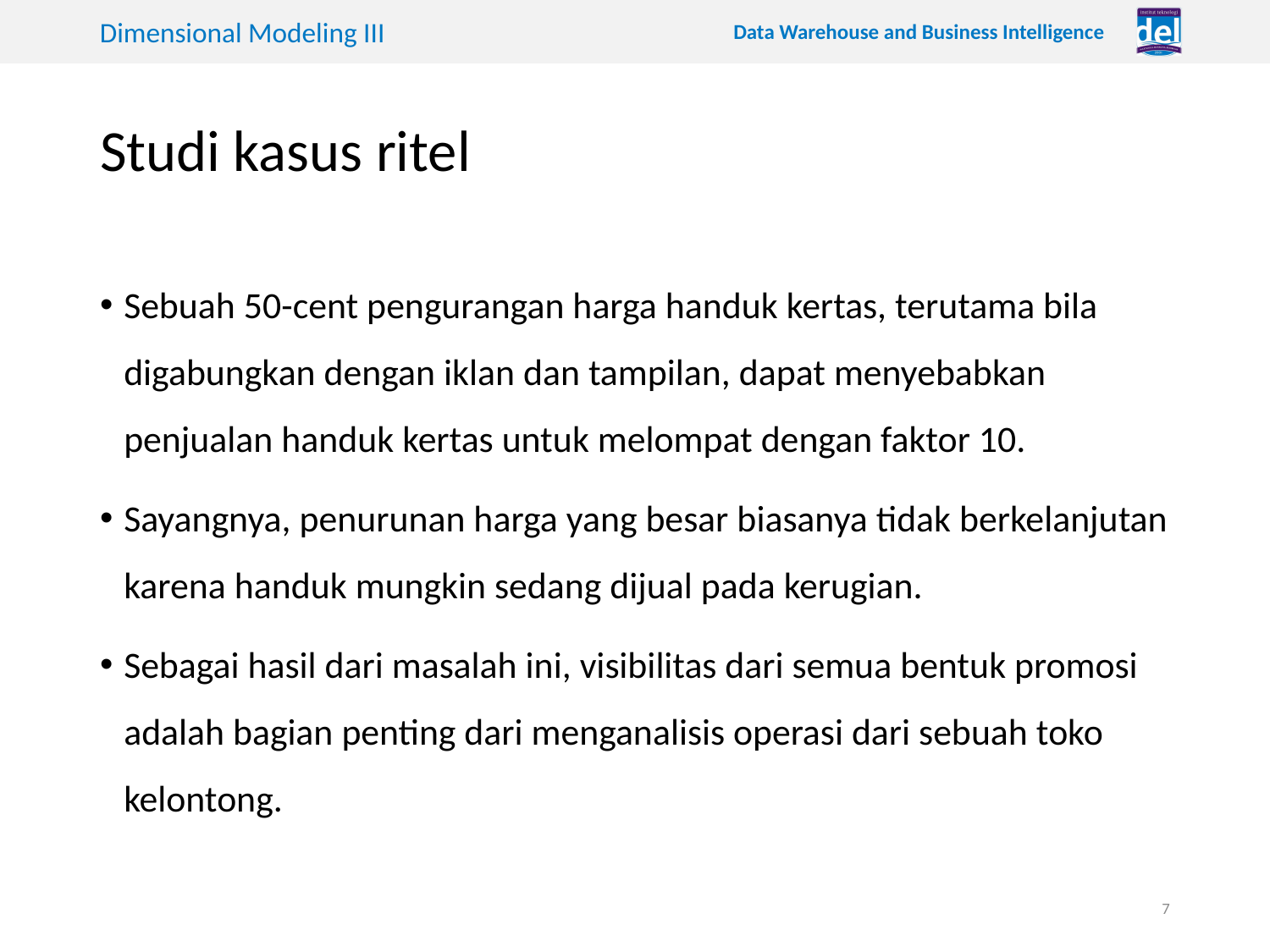

# Studi kasus ritel
Sebuah 50-cent pengurangan harga handuk kertas, terutama bila digabungkan dengan iklan dan tampilan, dapat menyebabkan penjualan handuk kertas untuk melompat dengan faktor 10.
Sayangnya, penurunan harga yang besar biasanya tidak berkelanjutan karena handuk mungkin sedang dijual pada kerugian.
Sebagai hasil dari masalah ini, visibilitas dari semua bentuk promosi adalah bagian penting dari menganalisis operasi dari sebuah toko kelontong.
7